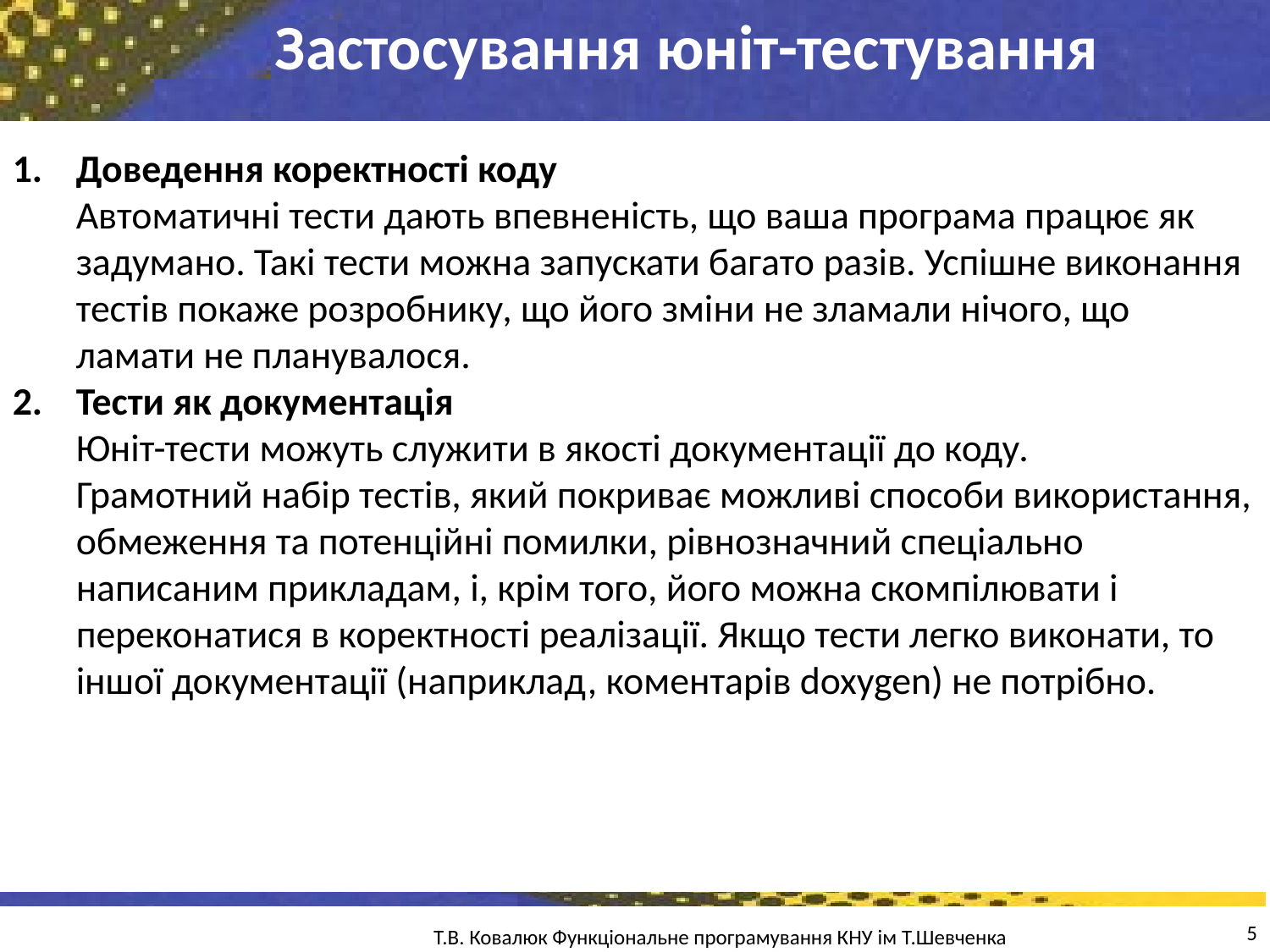

Застосування юніт-тестування
Доведення коректності коду
Автоматичні тести дають впевненість, що ваша програма працює як задумано. Такі тести можна запускати багато разів. Успішне виконання тестів покаже розробнику, що його зміни не зламали нічого, що ламати не планувалося.
Тести як документація
Юніт-тести можуть служити в якості документації до коду.
Грамотний набір тестів, який покриває можливі способи використання, обмеження та потенційні помилки, рівнозначний спеціально написаним прикладам, і, крім того, його можна скомпілювати і переконатися в коректності реалізації. Якщо тести легко виконати, то іншої документації (наприклад, коментарів doxygen) не потрібно.
5